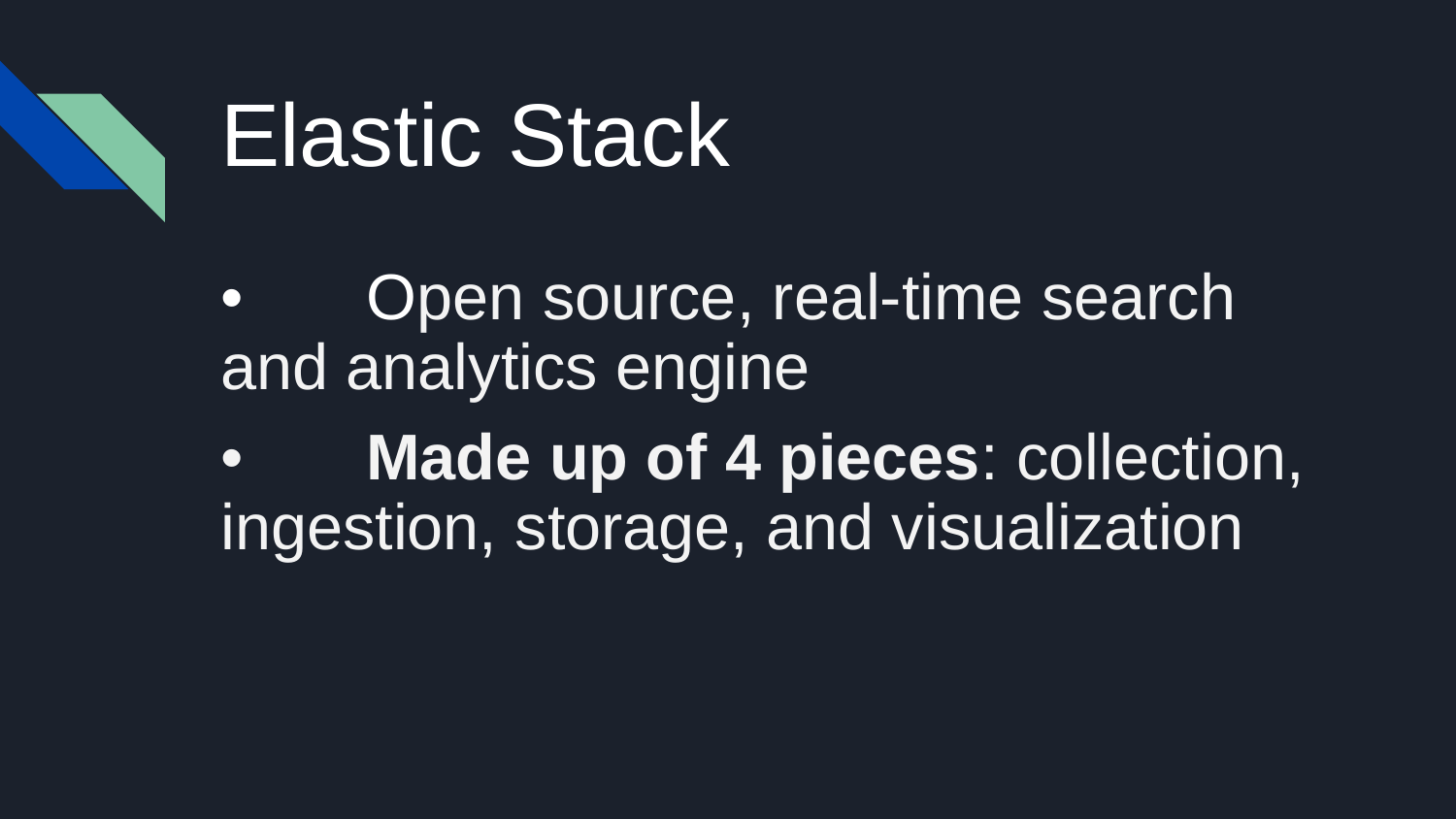

Elastic Stack
•	Open source, real-time search and analytics engine
•	Made up of 4 pieces: collection, ingestion, storage, and visualization